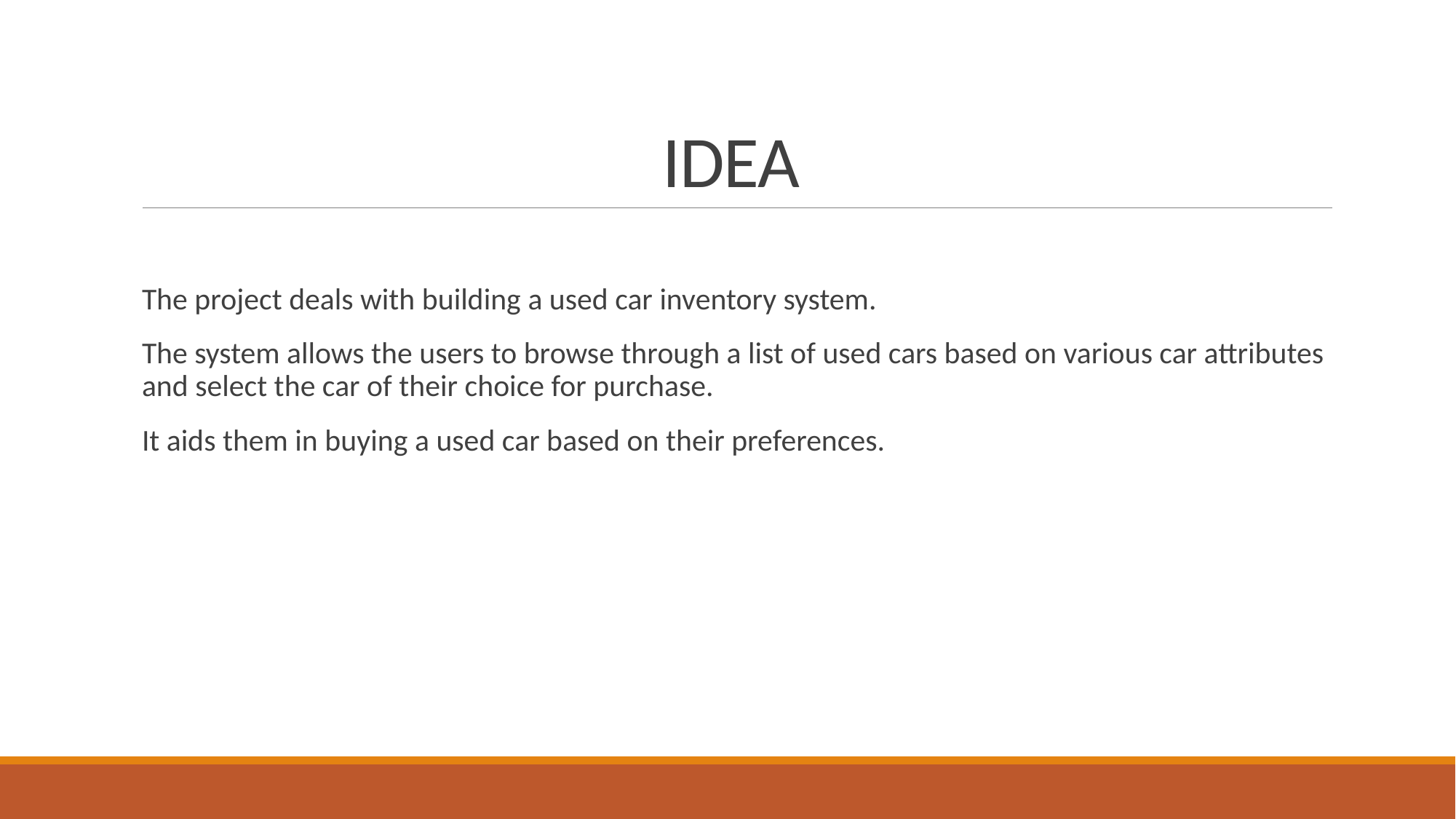

# IDEA

The project deals with building a used car inventory system.
The system allows the users to browse through a list of used cars based on various car attributes and select the car of their choice for purchase.
It aids them in buying a used car based on their preferences.